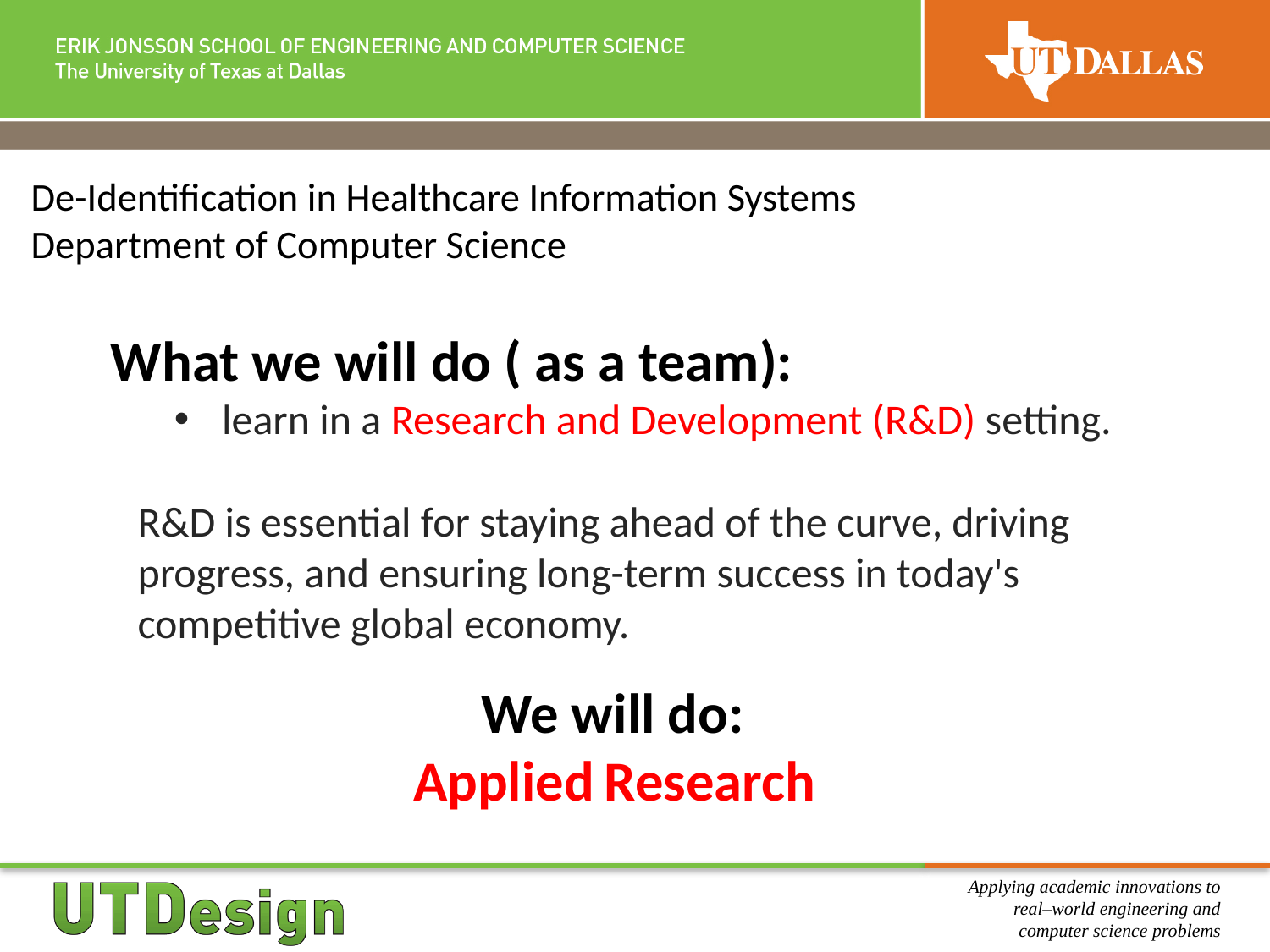

De-Identification in Healthcare Information Systems
Department of Computer Science
What we will do ( as a team):
learn in a Research and Development (R&D) setting.
R&D is essential for staying ahead of the curve, driving progress, and ensuring long-term success in today's competitive global economy.
We will do:
 Applied Research